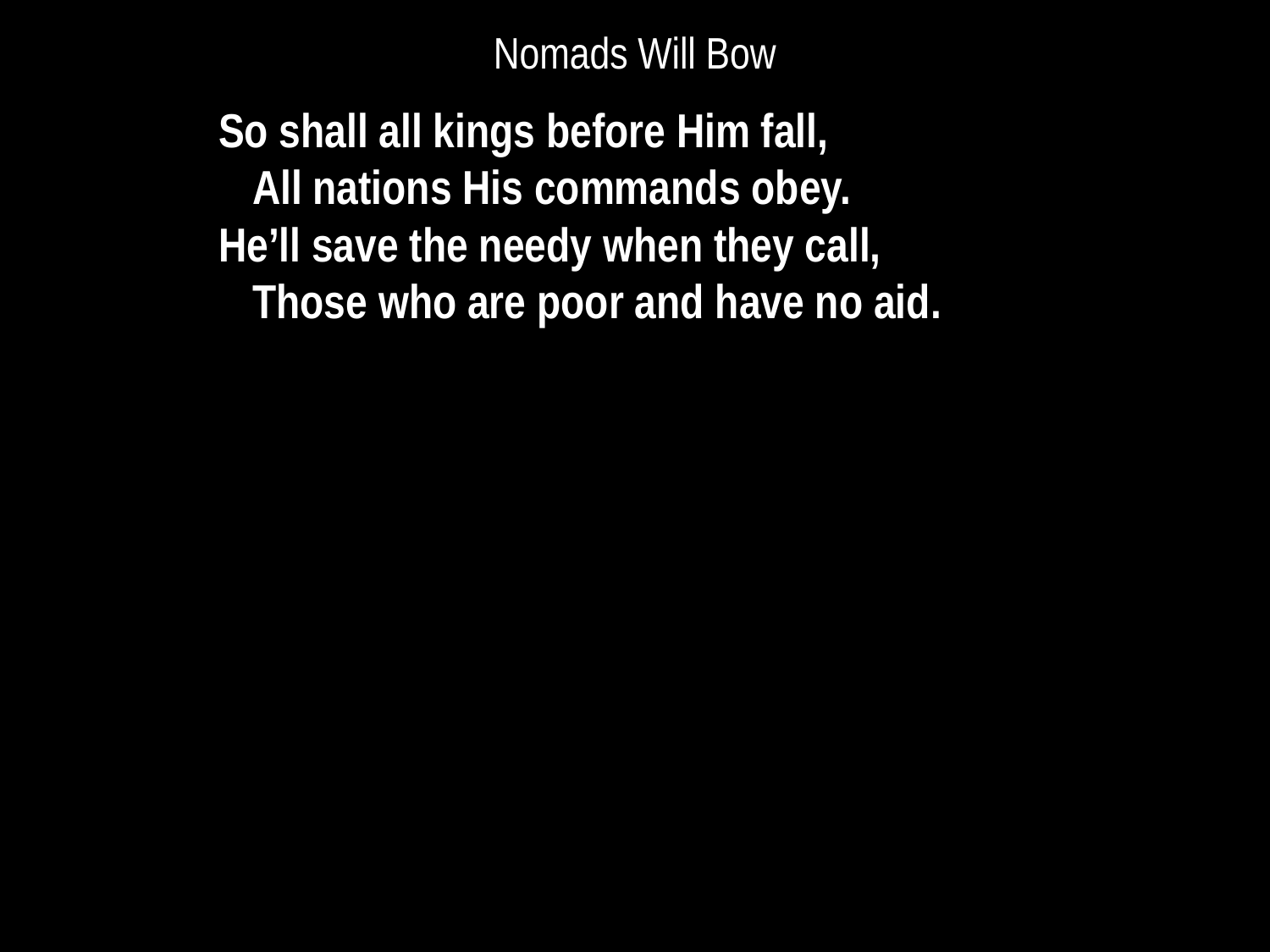

# Nomads Will Bow
So shall all kings before Him fall,
	All nations His commands obey.
He’ll save the needy when they call,
	Those who are poor and have no aid.